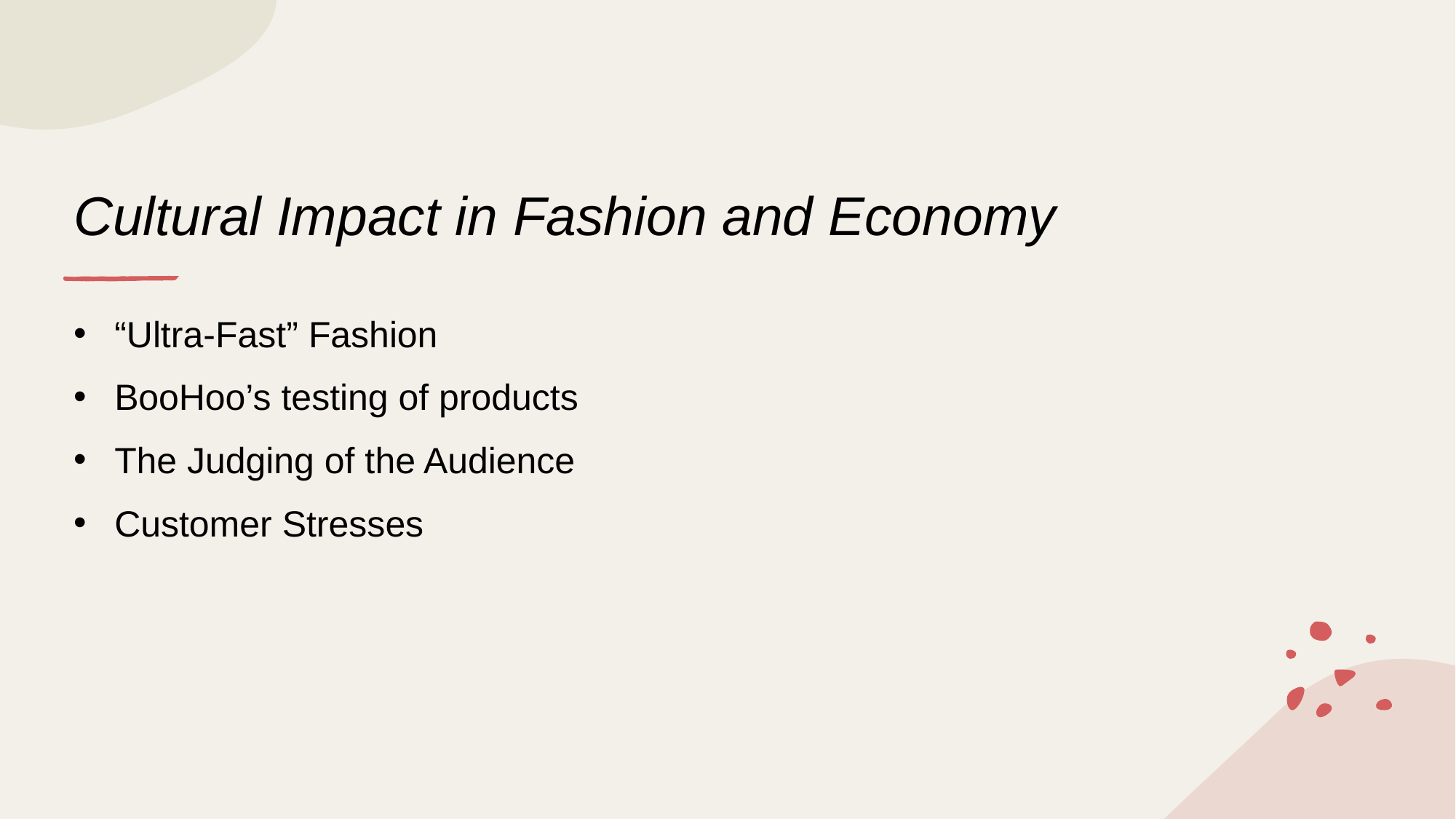

# Cultural Impact in Fashion and Economy
“Ultra-Fast” Fashion
BooHoo’s testing of products
The Judging of the Audience
Customer Stresses